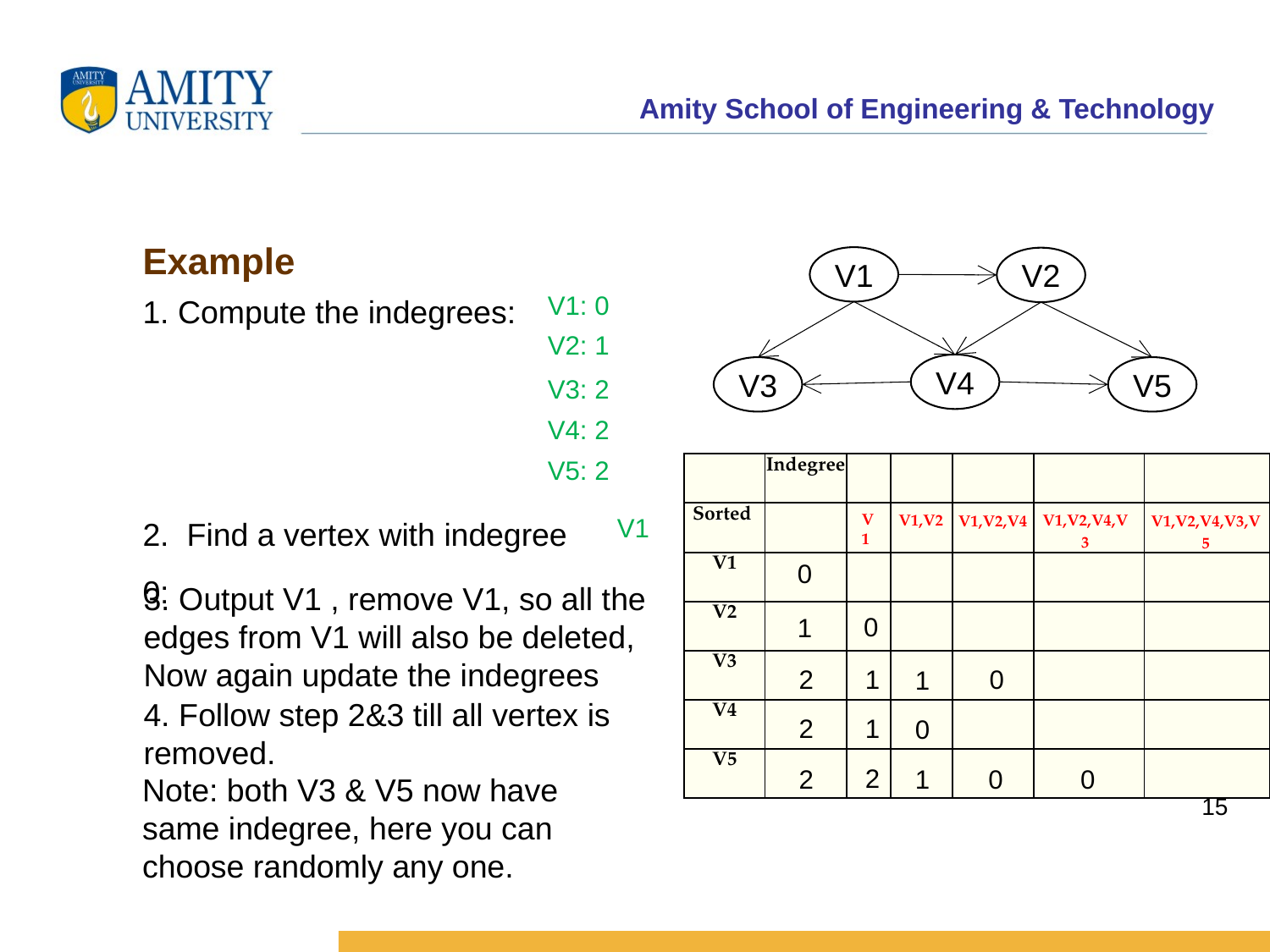

Example
V1
V2
V1: 0
1. Compute the indegrees:
V2: 1
V4
V3
V5
V3: 2
V4: 2
V5: 2
|  | Indegree |  |  |  |  |  |
| --- | --- | --- | --- | --- | --- | --- |
| Sorted |  |  |  |  |  |  |
| V1 |  |  |  |  |  |  |
| V2 |  |  |  |  |  |  |
| V3 |  |  |  |  |  |  |
| V4 |  |  |  |  |  |  |
| V5 |  |  |  |  |  |  |
2.  Find a vertex with indegree 0:
V1,V2
V1,V2,V4,V3
V1,V2,V4
V1,V2,V4,V3,V5
V1
V1
0
3. Output V1 , remove V1, so all the edges from V1 will also be deleted, Now again update the indegrees
0
1
1
2
0
1
4. Follow step 2&3 till all vertex is removed.
1
2
0
2
2
0
1
0
Note: both V3 & V5 now have same indegree, here you can choose randomly any one.
15